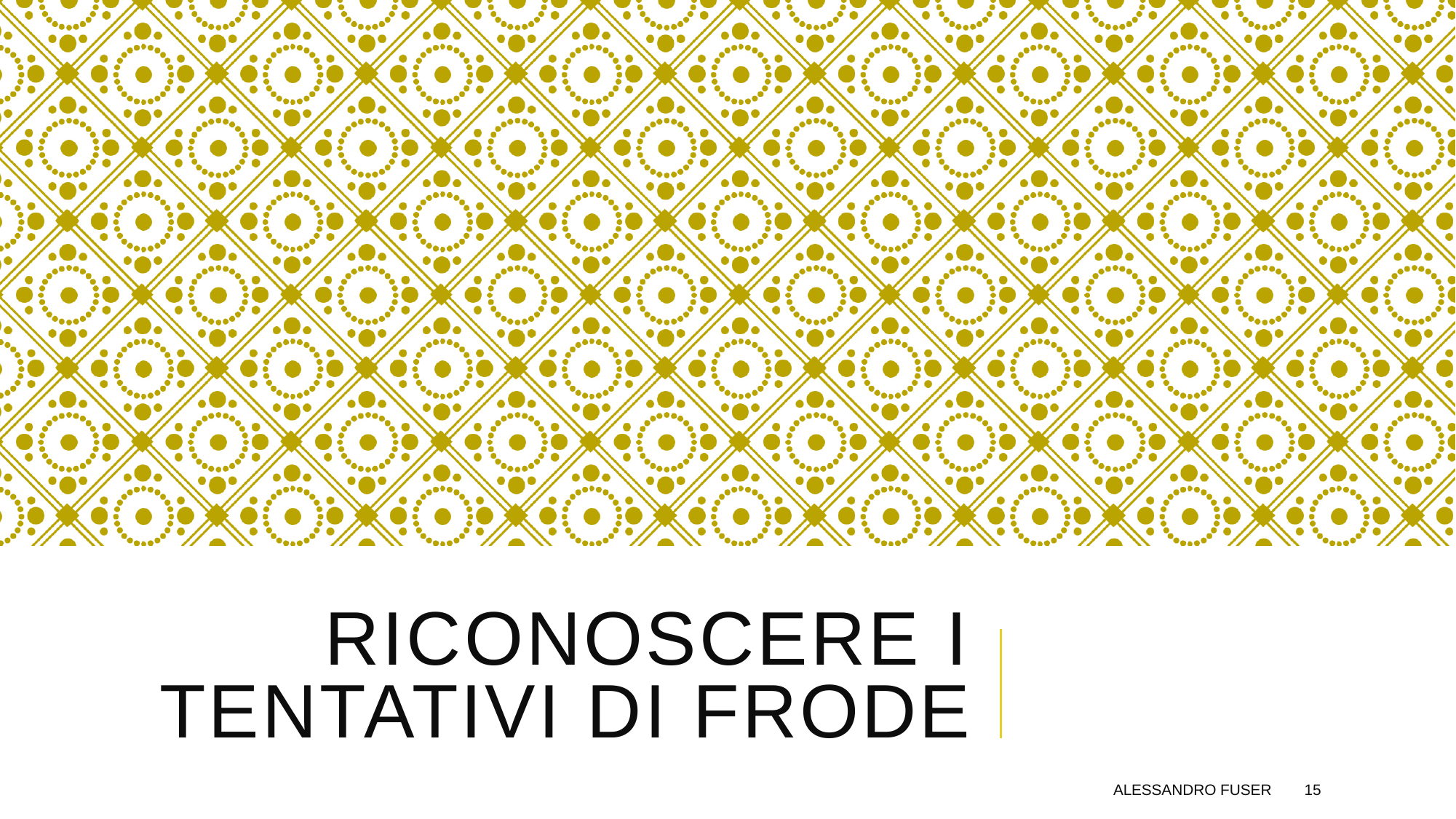

# Riconoscere i tentativi di frode

Alessandro Fuser
15